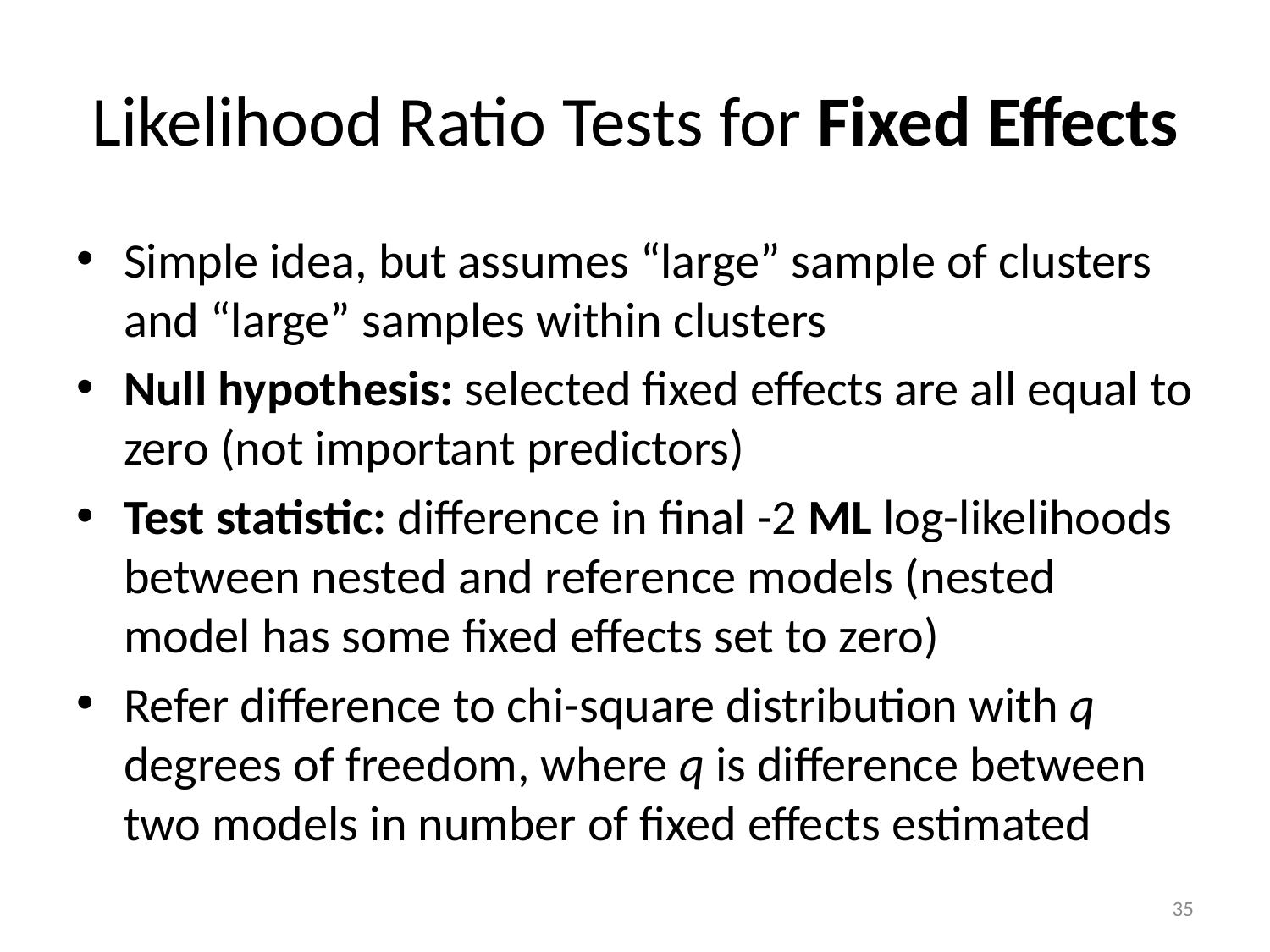

# Likelihood Ratio Tests for Fixed Effects
Simple idea, but assumes “large” sample of clusters and “large” samples within clusters
Null hypothesis: selected fixed effects are all equal to zero (not important predictors)
Test statistic: difference in final -2 ML log-likelihoods between nested and reference models (nested model has some fixed effects set to zero)
Refer difference to chi-square distribution with q degrees of freedom, where q is difference between two models in number of fixed effects estimated
35